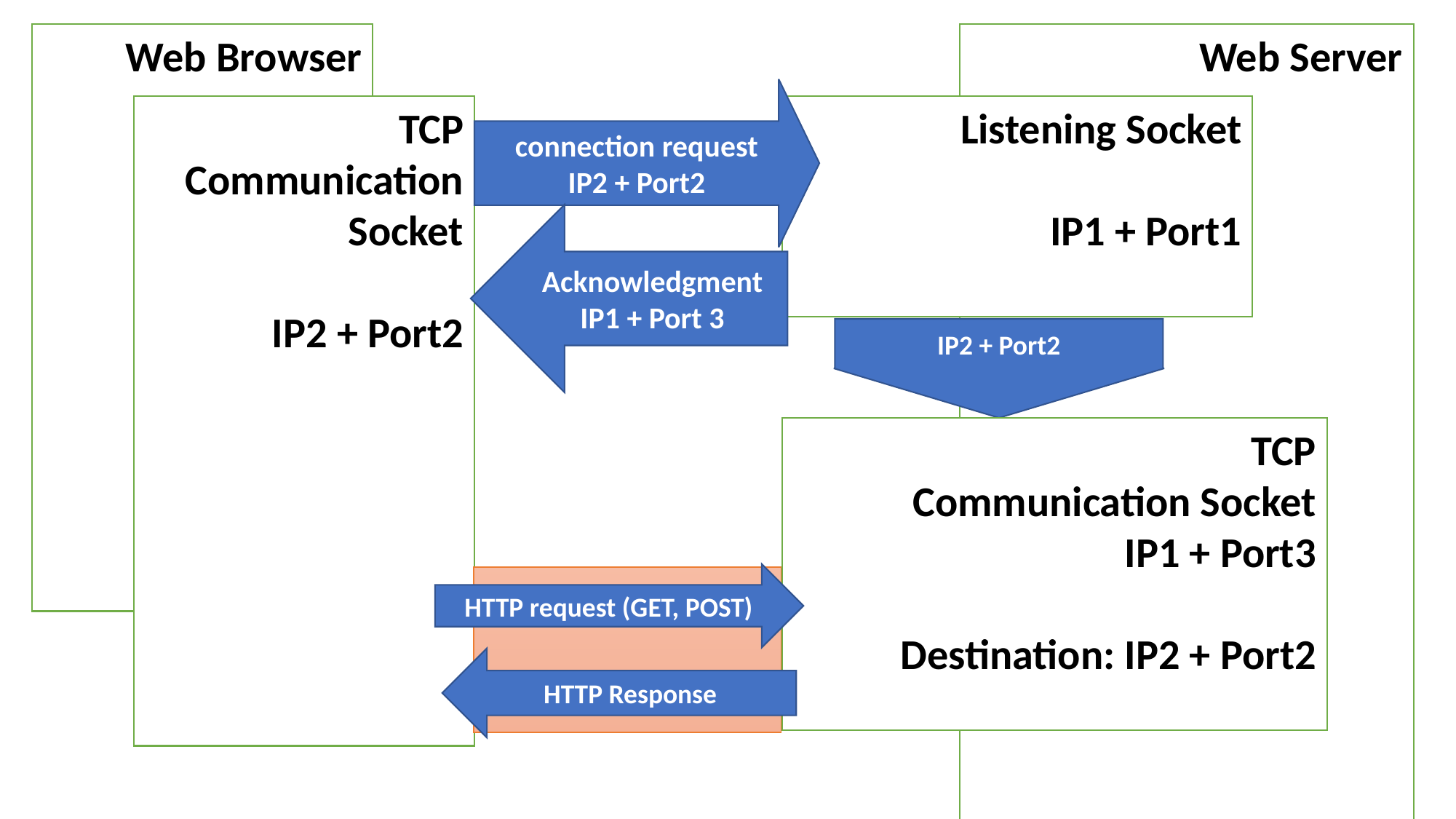

Web Server
Web Browser
connection request
IP2 + Port2
Listening Socket

IP1 + Port1
TCP
Communication Socket

IP2 + Port2
Acknowledgment
IP1 + Port 3
IP2 + Port2
TCP
Communication Socket
IP1 + Port3

Destination: IP2 + Port2
HTTP request (GET, POST)

HTTP Response
Web Browser
TCP
Communication Socket
TCP
Communication Socket
HTTP request (GET, POST)

HTTP Response